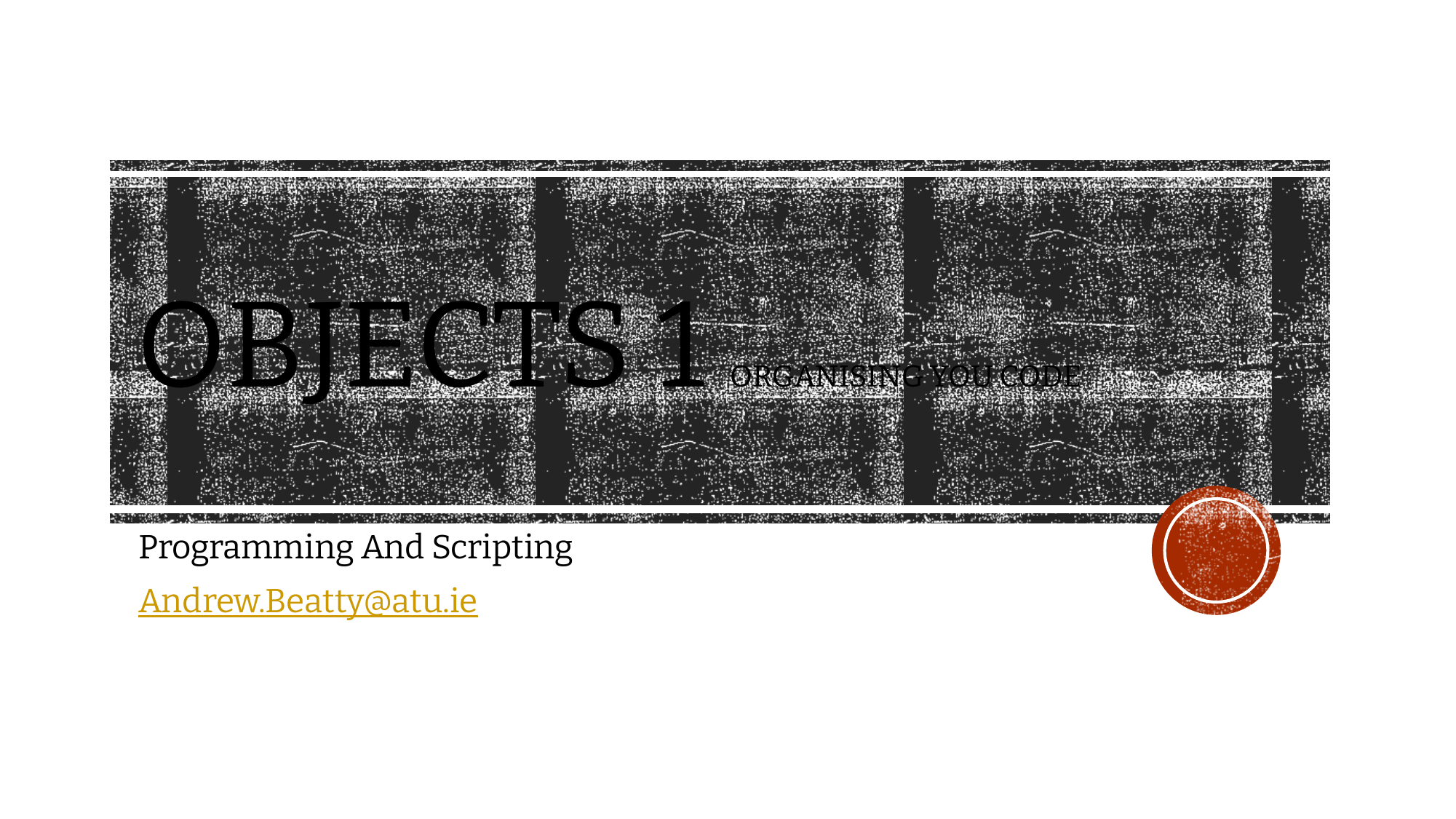

# Objects 1 organising you code
Programming And Scripting
Andrew.Beatty@atu.ie